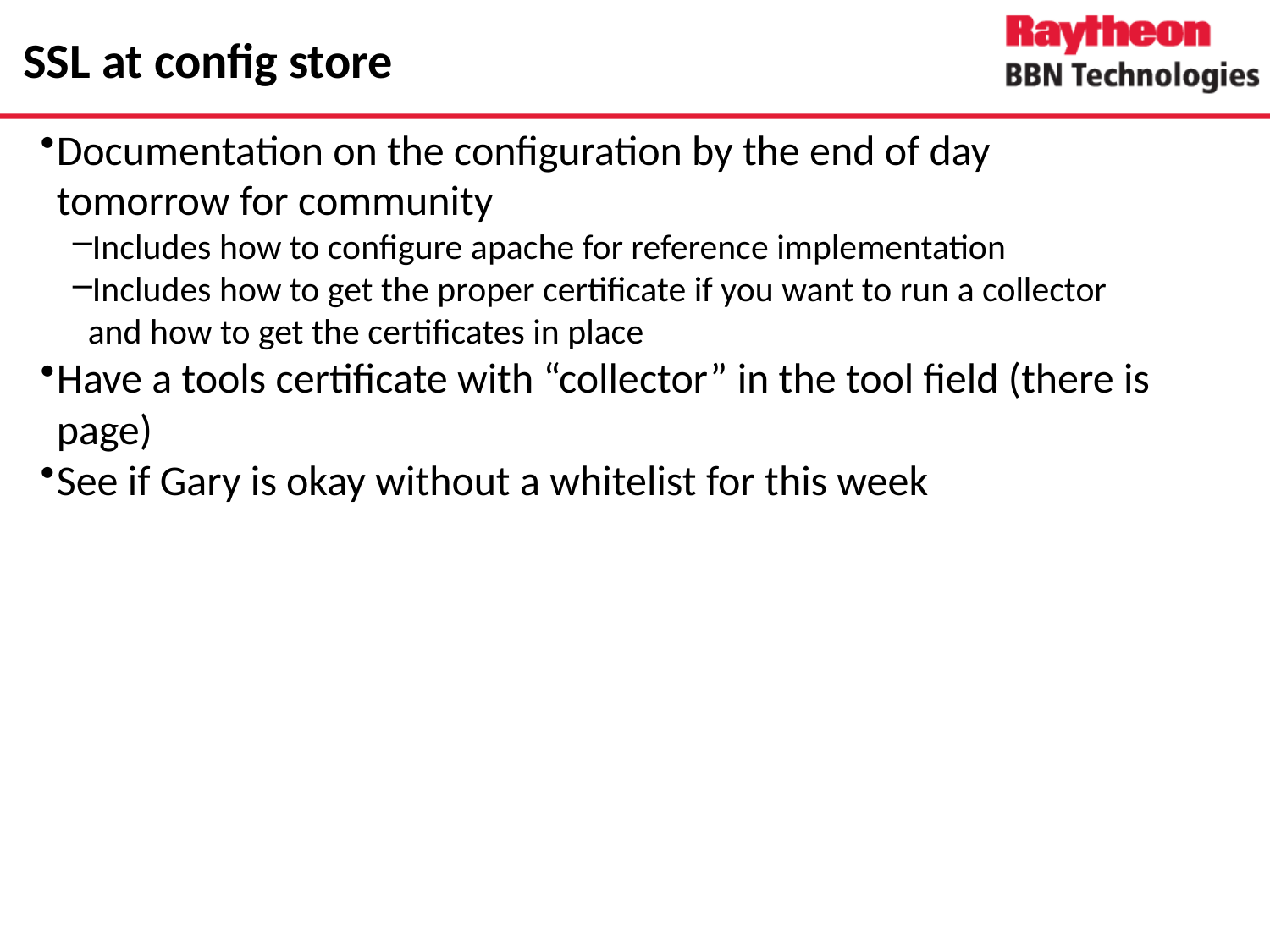

# SSL at config store
Documentation on the configuration by the end of day tomorrow for community
Includes how to configure apache for reference implementation
Includes how to get the proper certificate if you want to run a collector and how to get the certificates in place
Have a tools certificate with “collector” in the tool field (there is page)
See if Gary is okay without a whitelist for this week